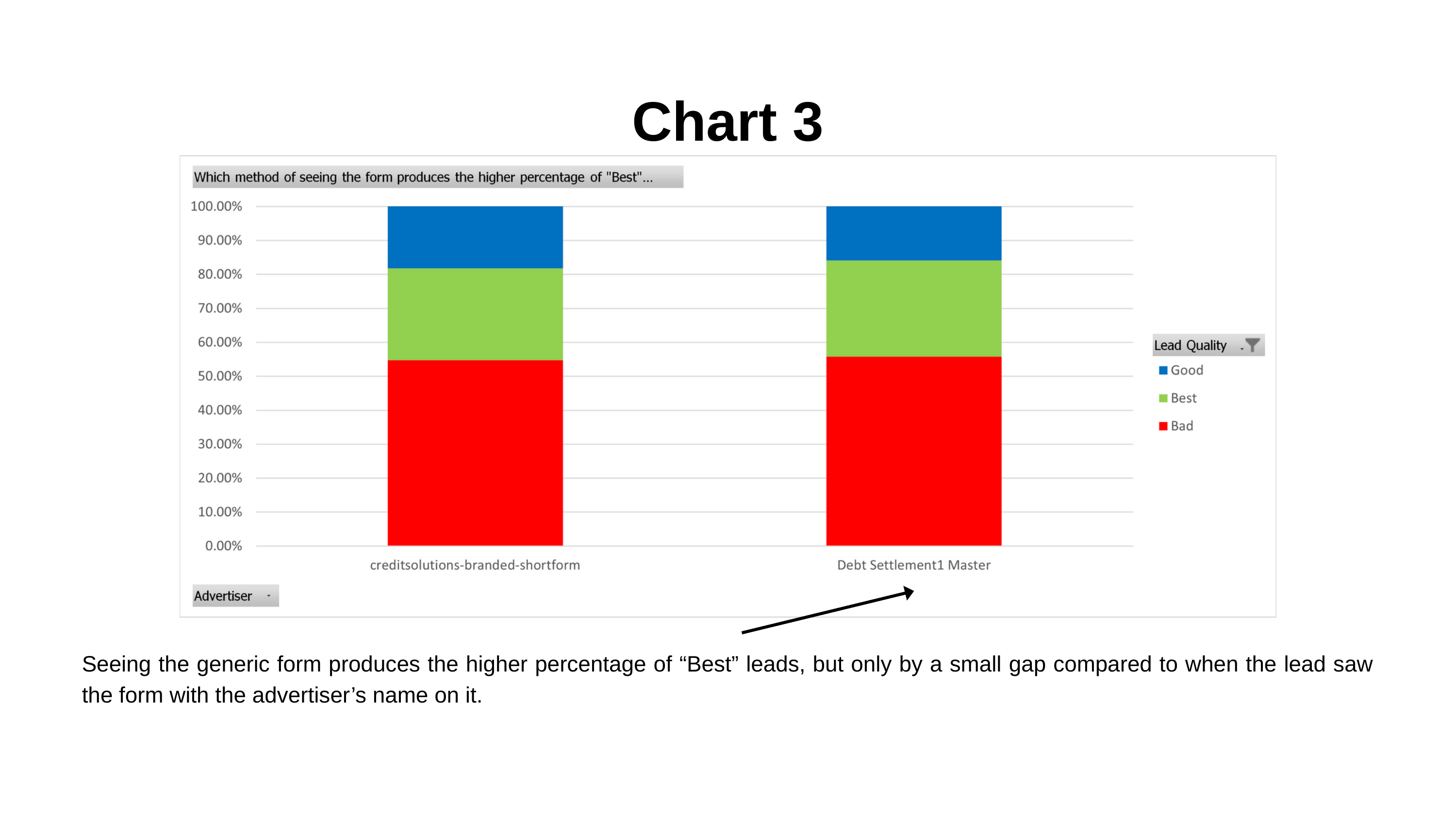

Chart 3

Seeing the generic form produces the higher percentage of “Best” leads, but only by a small gap compared to when the lead saw the form with the advertiser’s name on it.